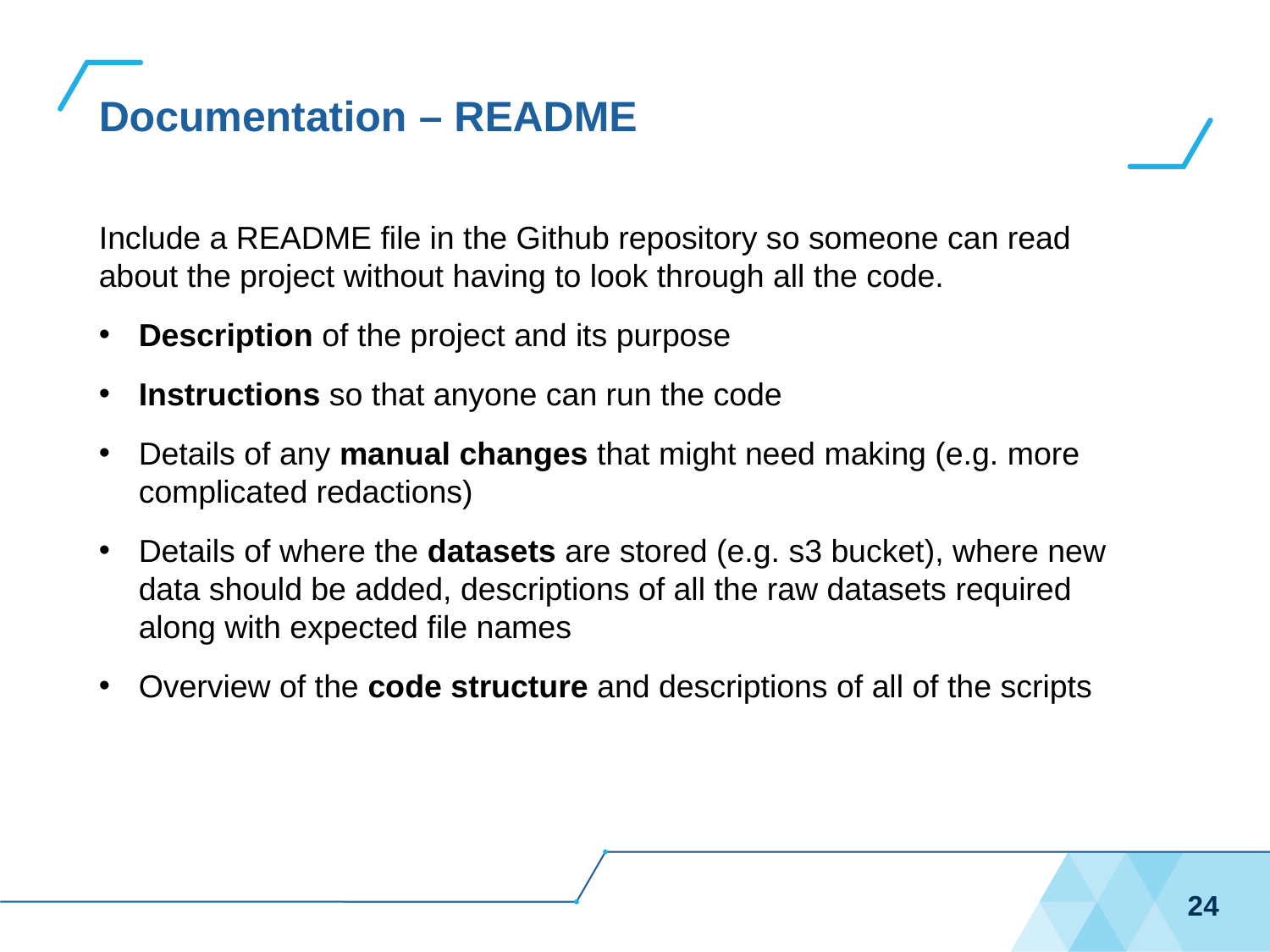

# Documentation – README
Include a README file in the Github repository so someone can read about the project without having to look through all the code.
Description of the project and its purpose
Instructions so that anyone can run the code
Details of any manual changes that might need making (e.g. more complicated redactions)
Details of where the datasets are stored (e.g. s3 bucket), where new data should be added, descriptions of all the raw datasets required along with expected file names
Overview of the code structure and descriptions of all of the scripts

24